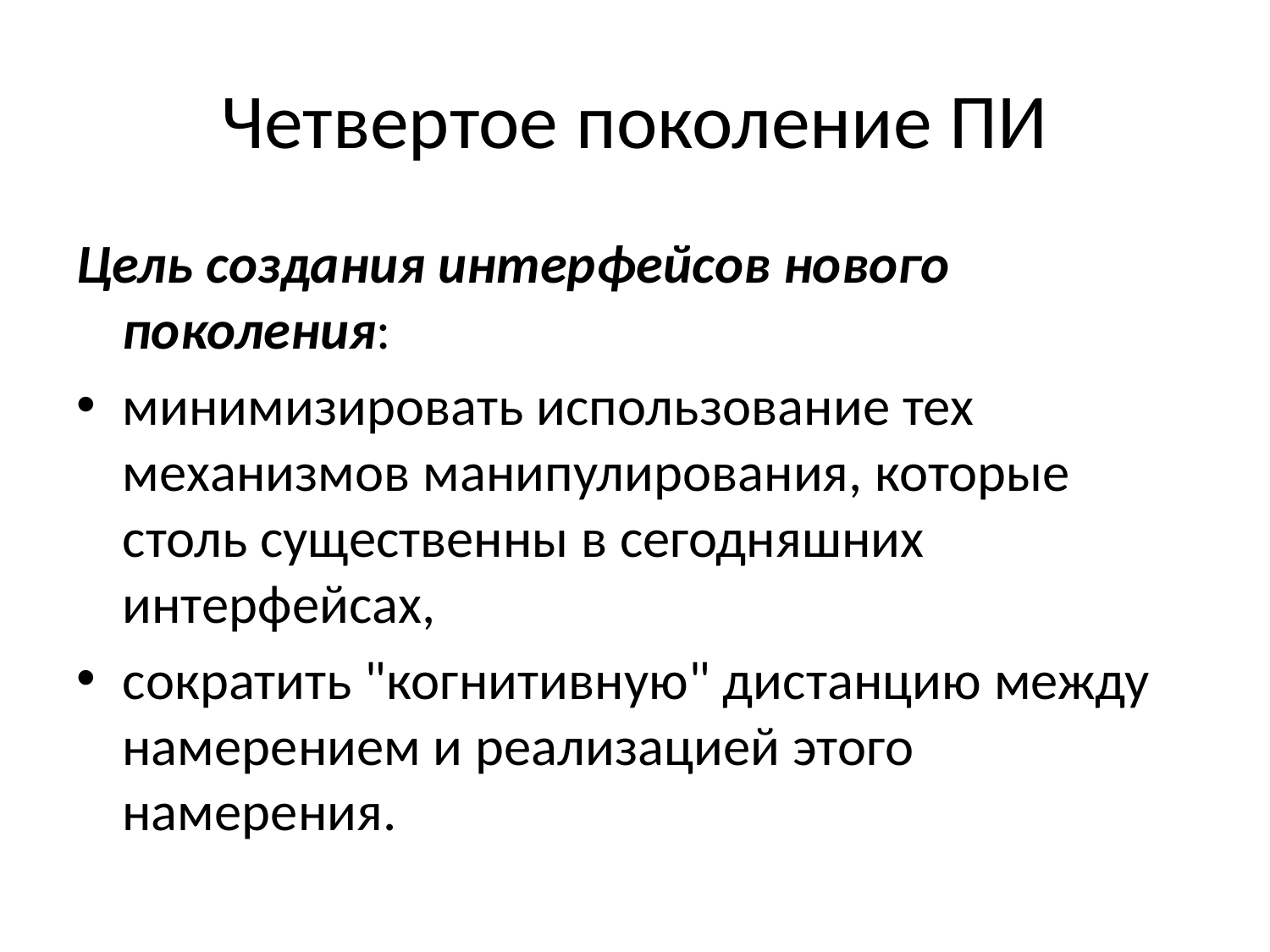

# Четвертое поколение ПИ
Цель создания интерфейсов нового поколения:
минимизировать использование тех механизмов манипулирования, которые столь существенны в сегодняшних интерфейсах,
сократить "когнитивную" дистанцию между намерением и реализацией этого намерения.